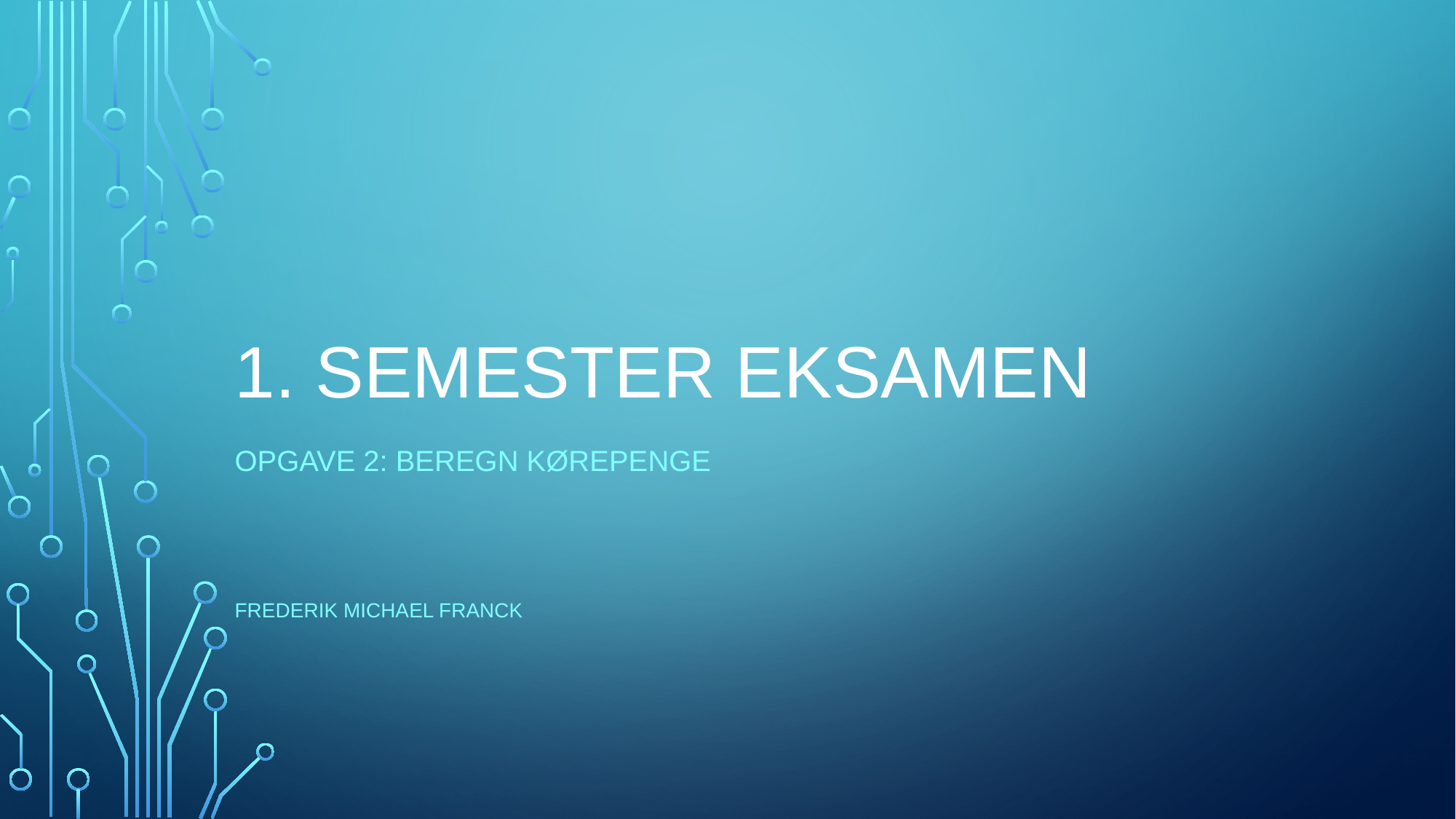

# 1. Semester eksamen
Opgave 2: Beregn kørepenge

Frederik Michael Franck